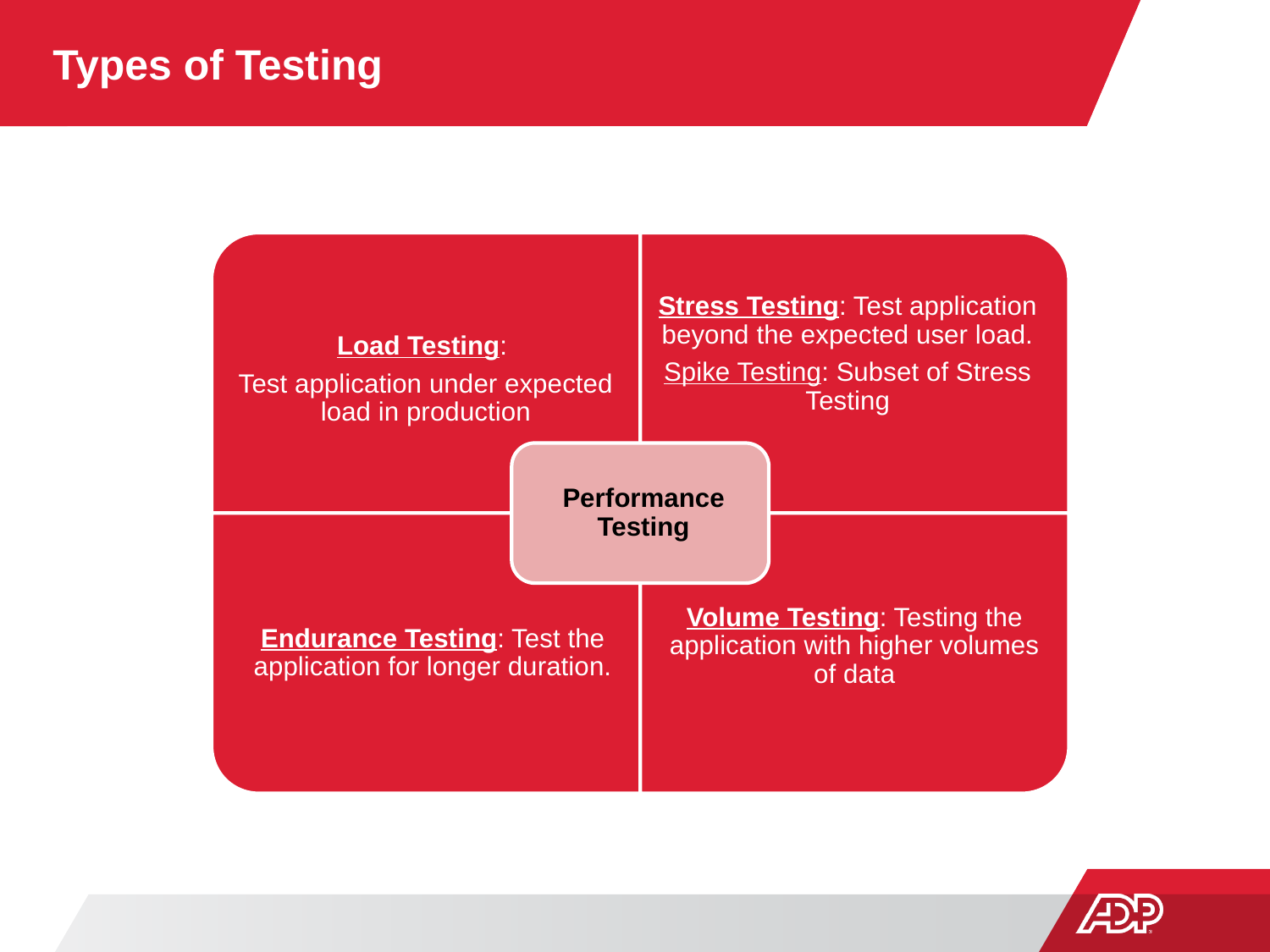

# Types of Testing
Load Testing:
Test application under expected load in production
Stress Testing: Test application beyond the expected user load.
Spike Testing: Subset of Stress Testing

Endurance Testing: Test the application for longer duration.
Volume Testing: Testing the application with higher volumes of data
Performance Testing